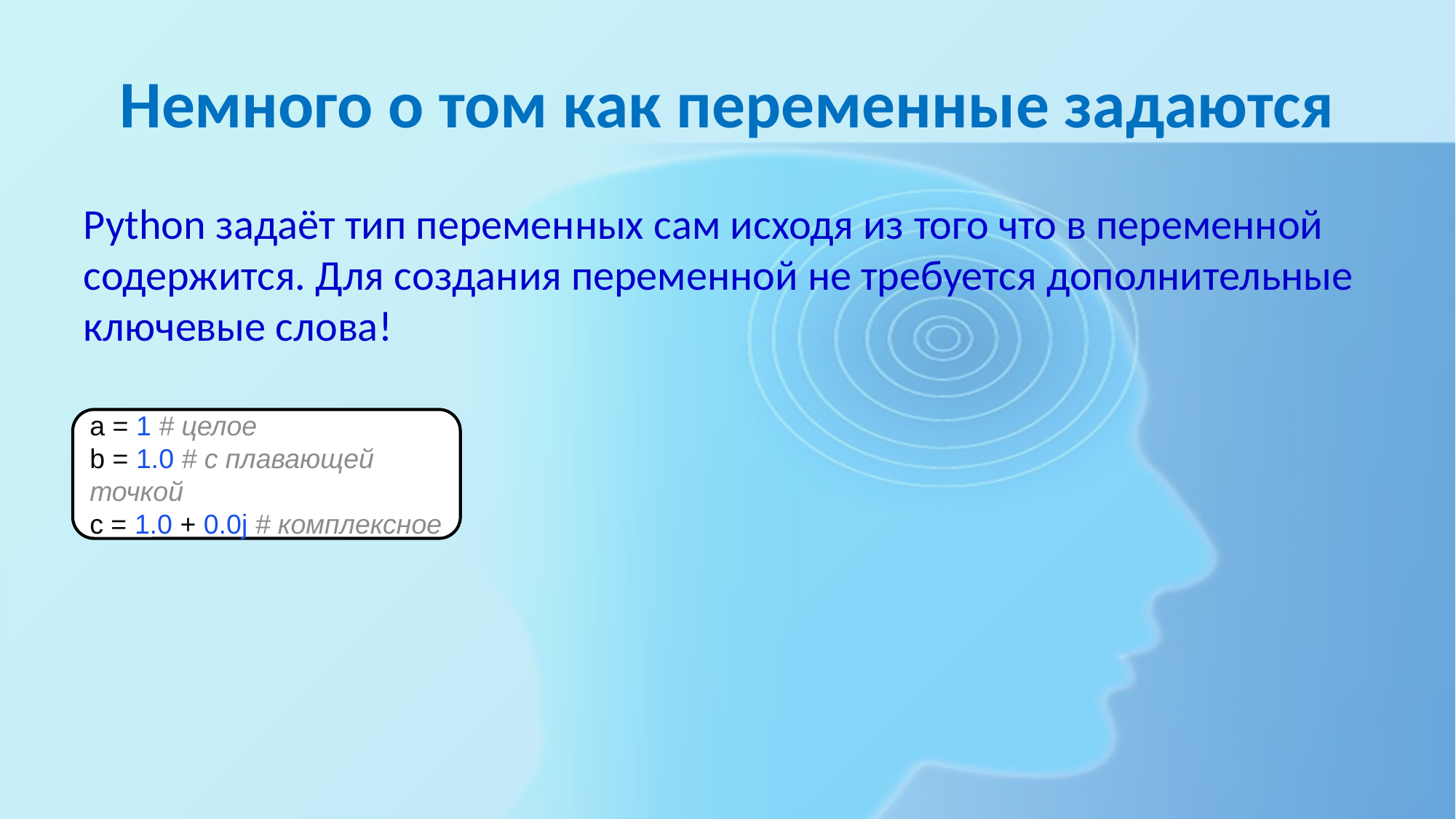

# Немного о том как переменные задаются
Python задаёт тип переменных сам исходя из того что в переменной содержится. Для создания переменной не требуется дополнительные ключевые слова!

a = 1 # целое
b = 1.0 # с плавающей точкой
c = 1.0 + 0.0j # комплексное